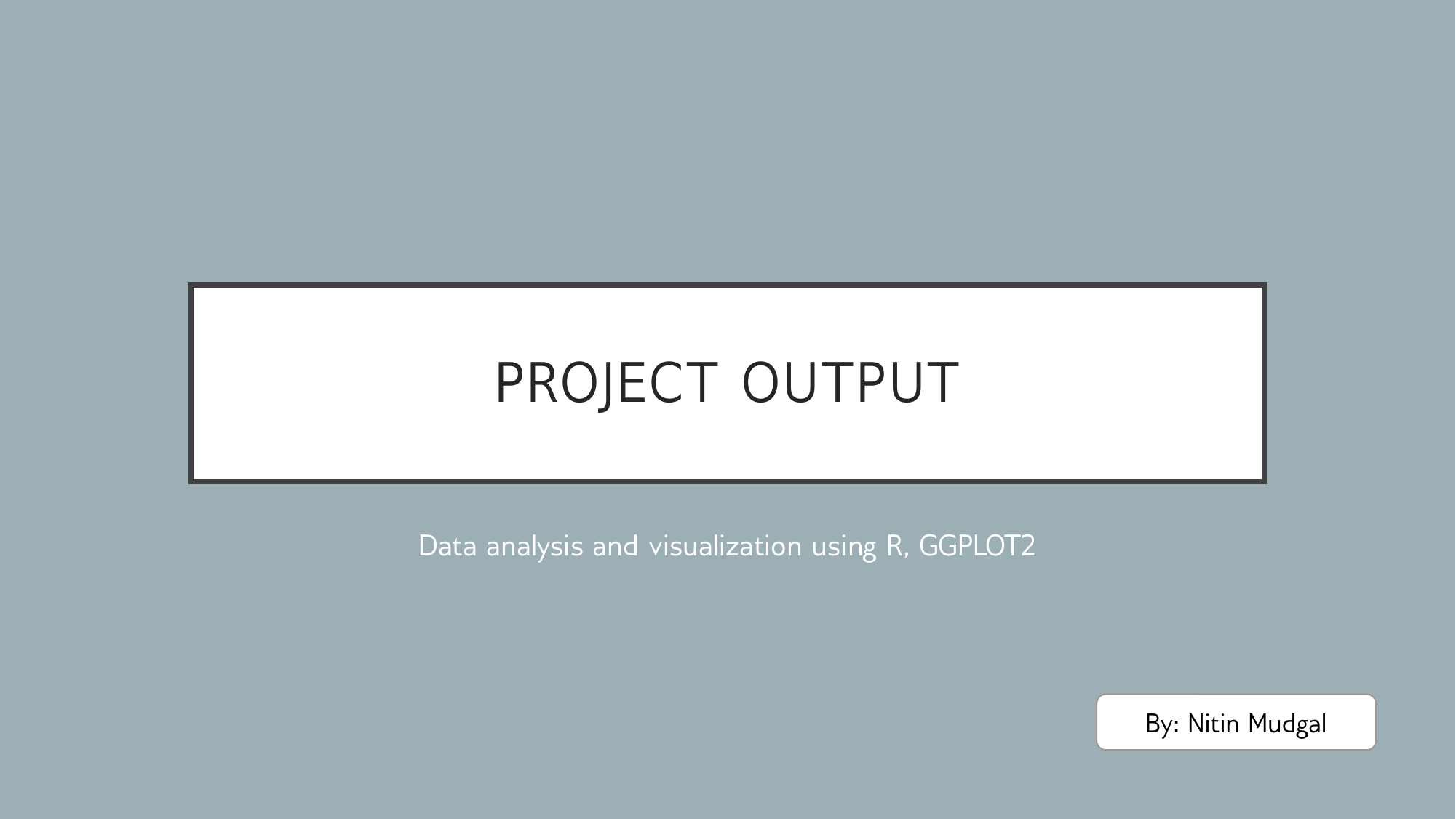

# Project Output
Data analysis and visualization using R, GGPLOT2
By: Nitin Mudgal